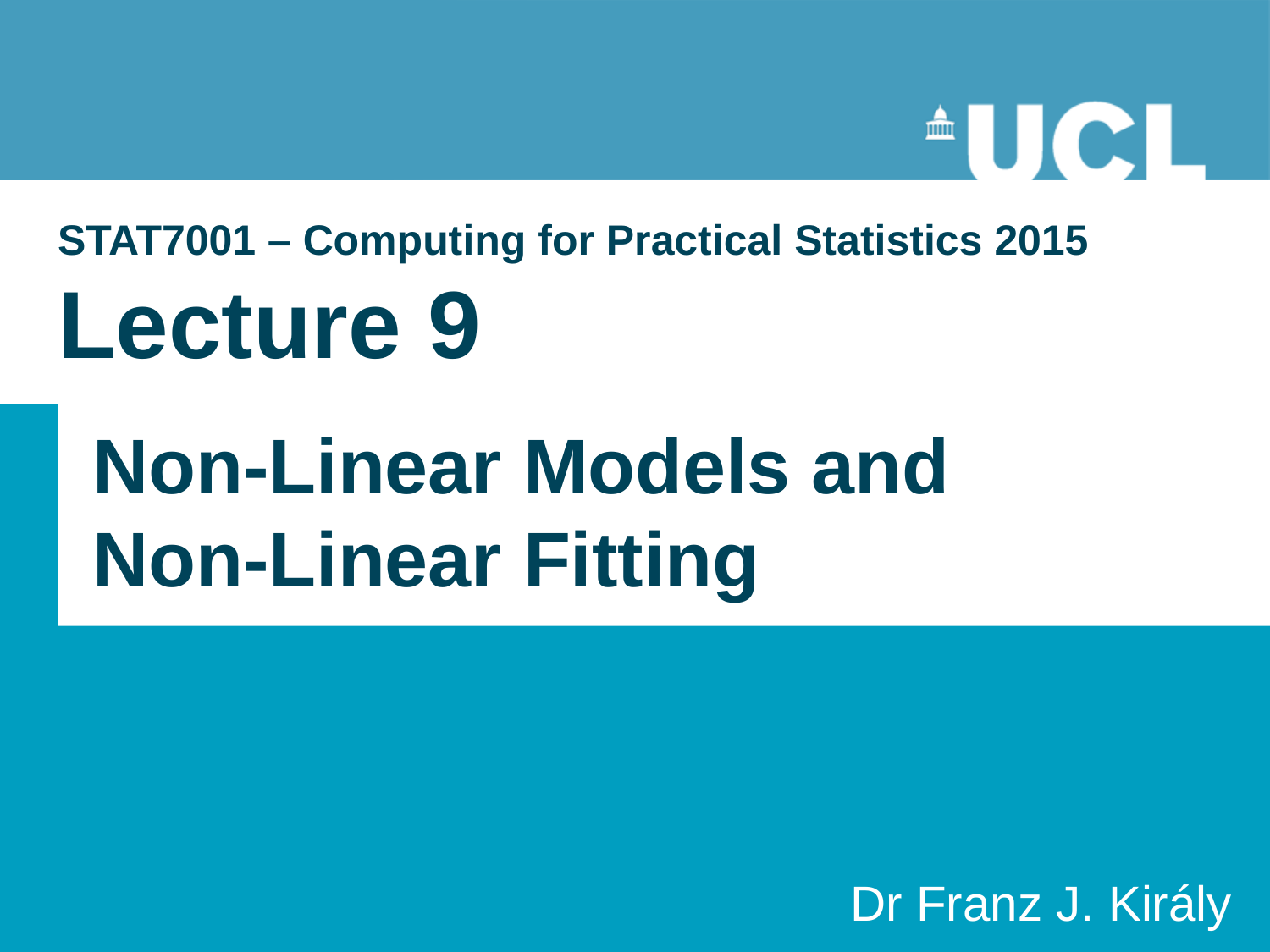

# STAT7001 – Computing for Practical Statistics 2015 Lecture 9

Non-Linear Models and
Non-Linear Fitting

Dr Franz J. Király